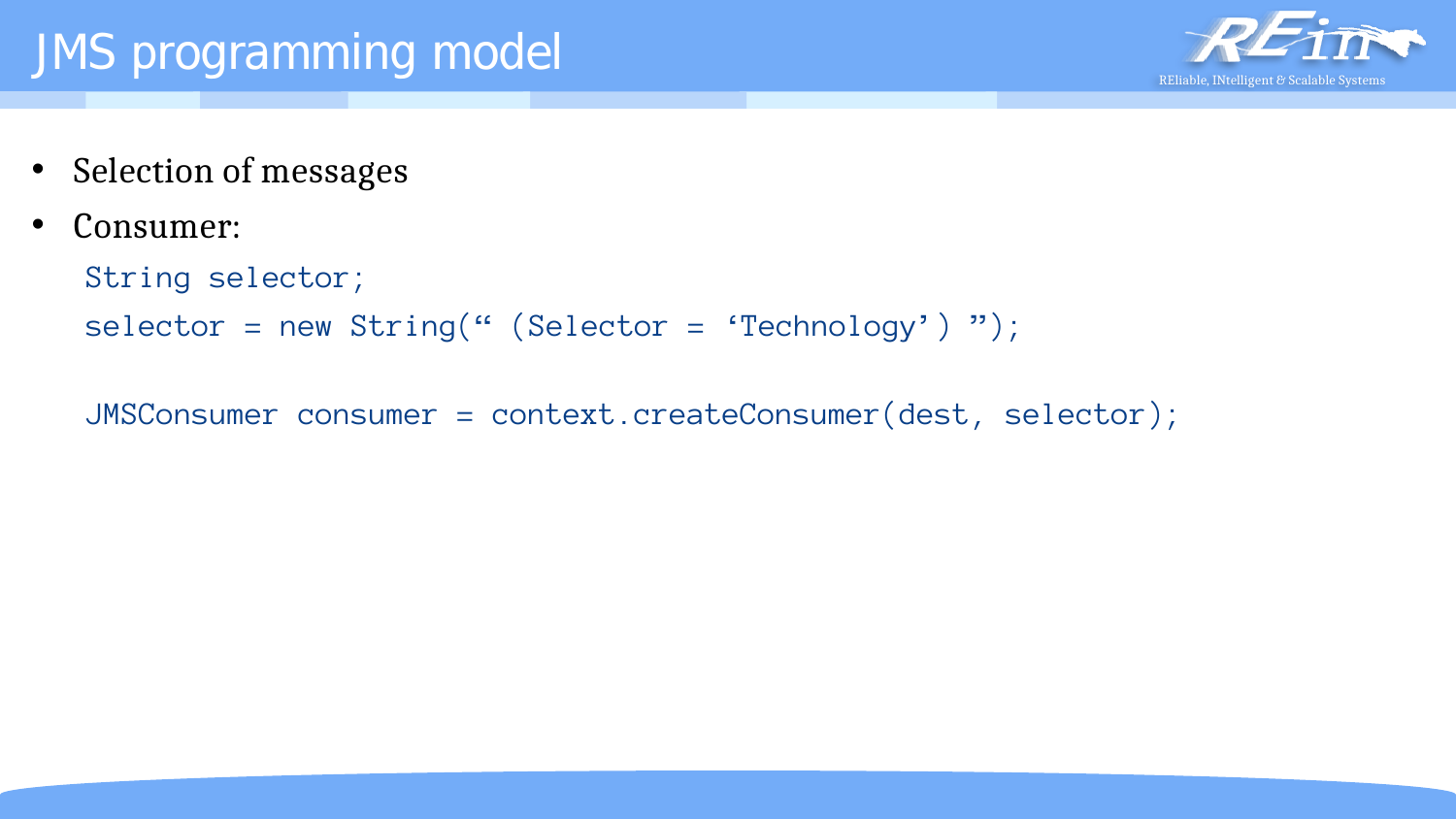

# JMS programming model
Selection of messages
Consumer:
String selector;
selector = new String(“ (Selector = ‘Technology’) ”);

JMSConsumer consumer = context.createConsumer(dest, selector);

24